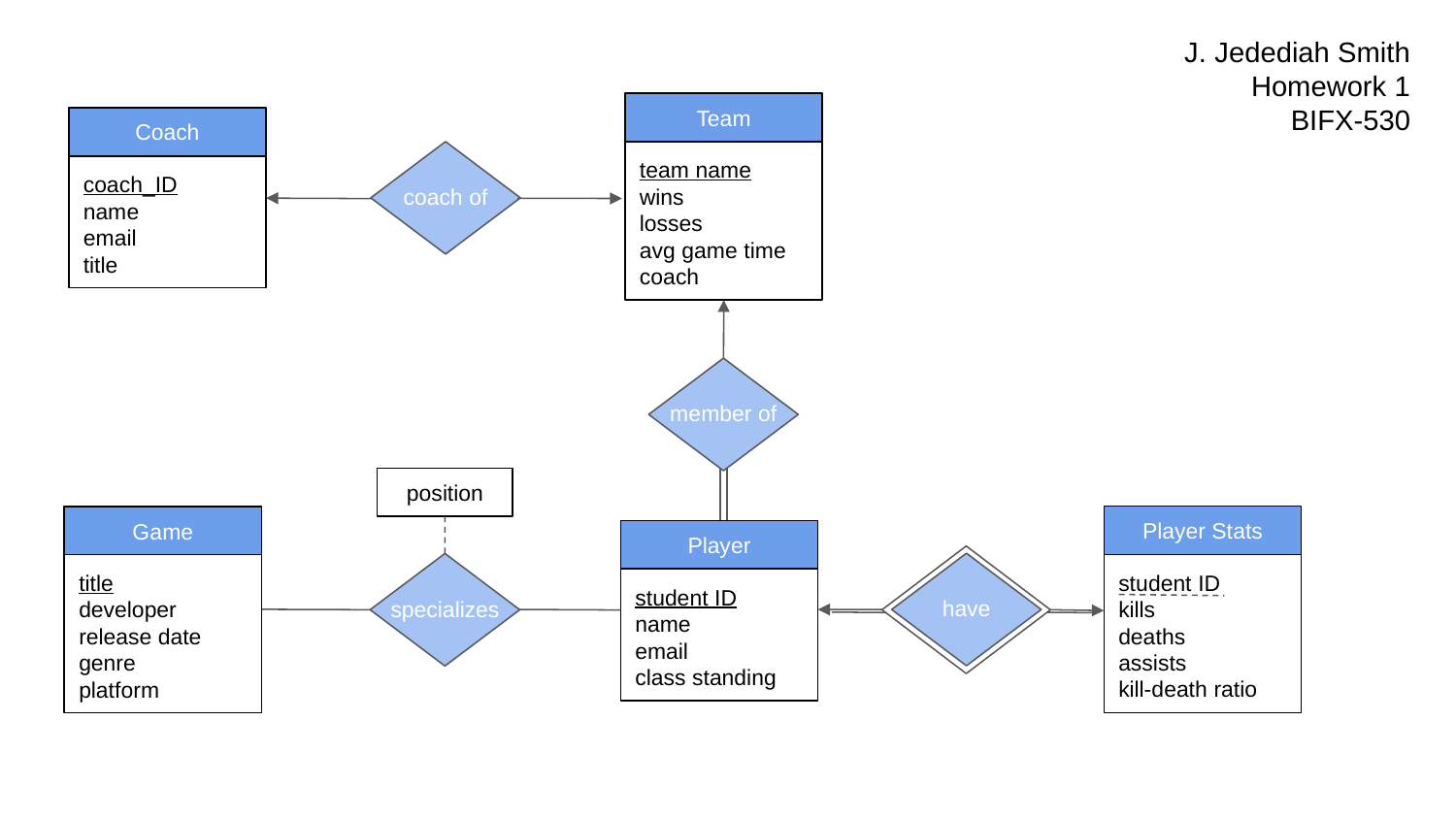

J. Jedediah Smith
Homework 1
BIFX-530
Team
Coach

team name
wins
losses
avg game time
coach
coach_ID
name
email
title
coach of

member of
position
Player Stats
Game
Player

student ID
kills
deaths
assists
kill-death ratio
title
developer
release date
genre
platform
student ID
name
email
class standing
have
specializes